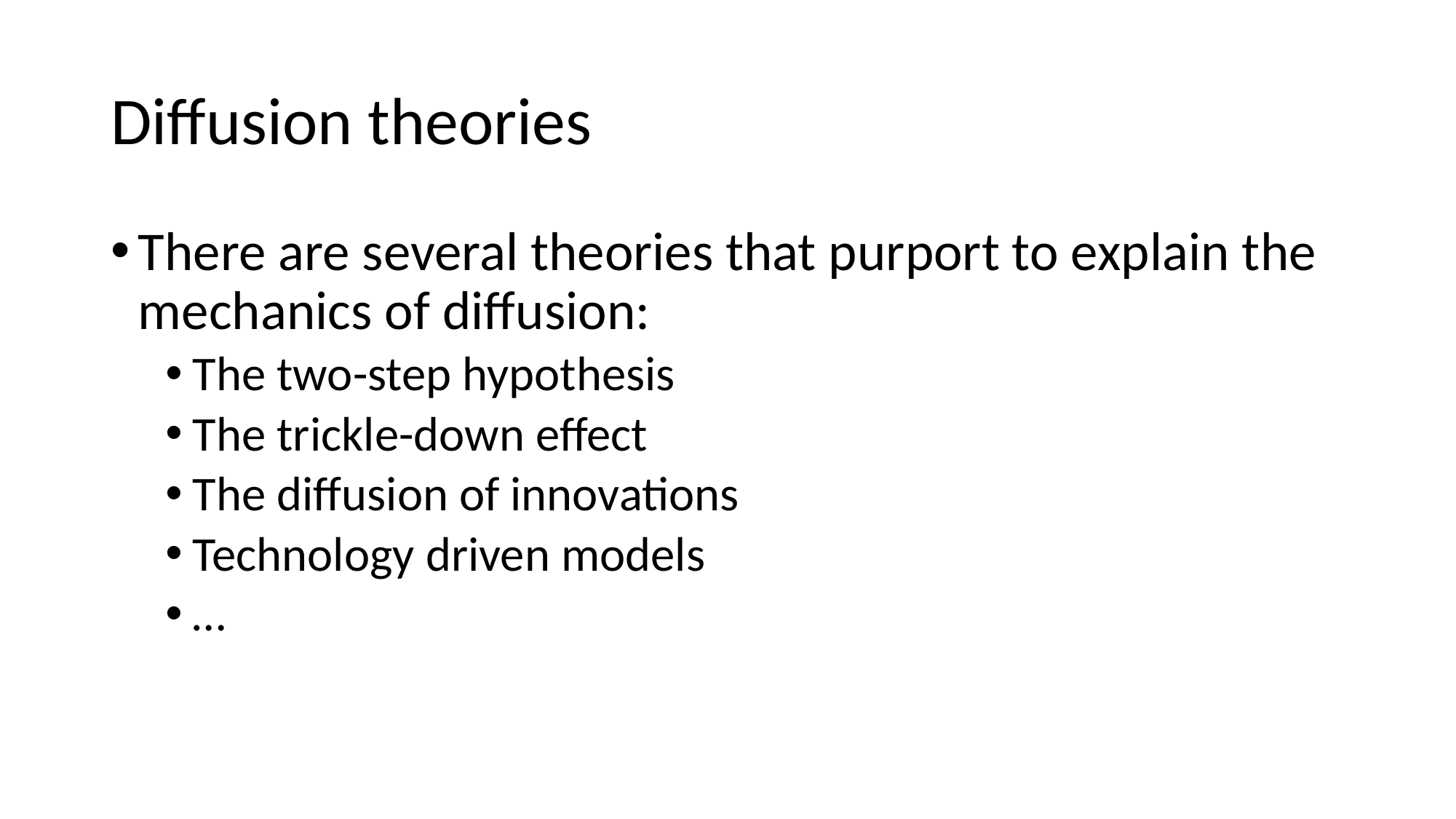

# Diffusion theories
There are several theories that purport to explain the mechanics of diffusion:
The two-step hypothesis
The trickle-down effect
The diffusion of innovations
Technology driven models
…